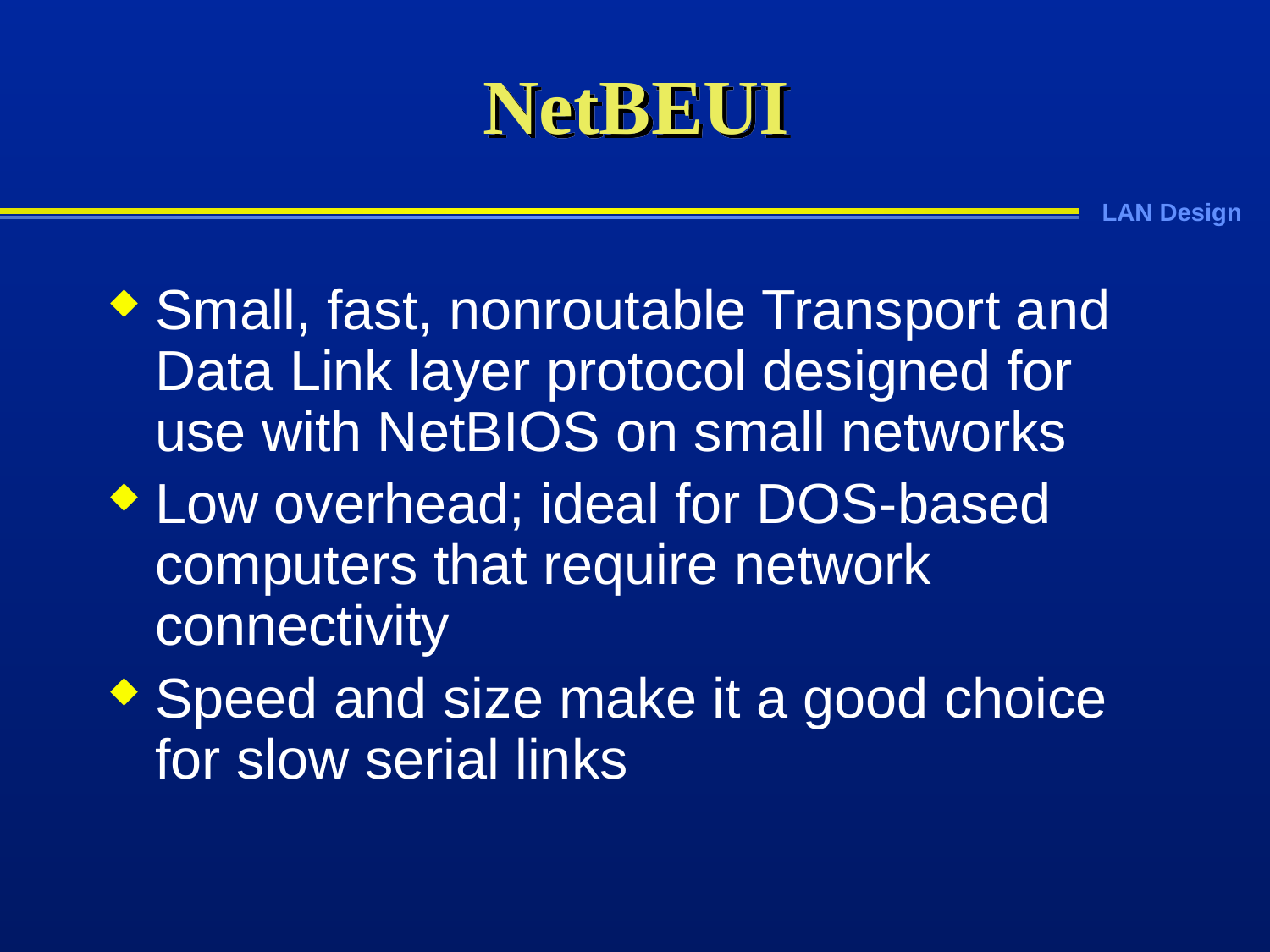

# NetBEUI
Small, fast, nonroutable Transport and Data Link layer protocol designed for use with NetBIOS on small networks
Low overhead; ideal for DOS-based computers that require network connectivity
Speed and size make it a good choice for slow serial links